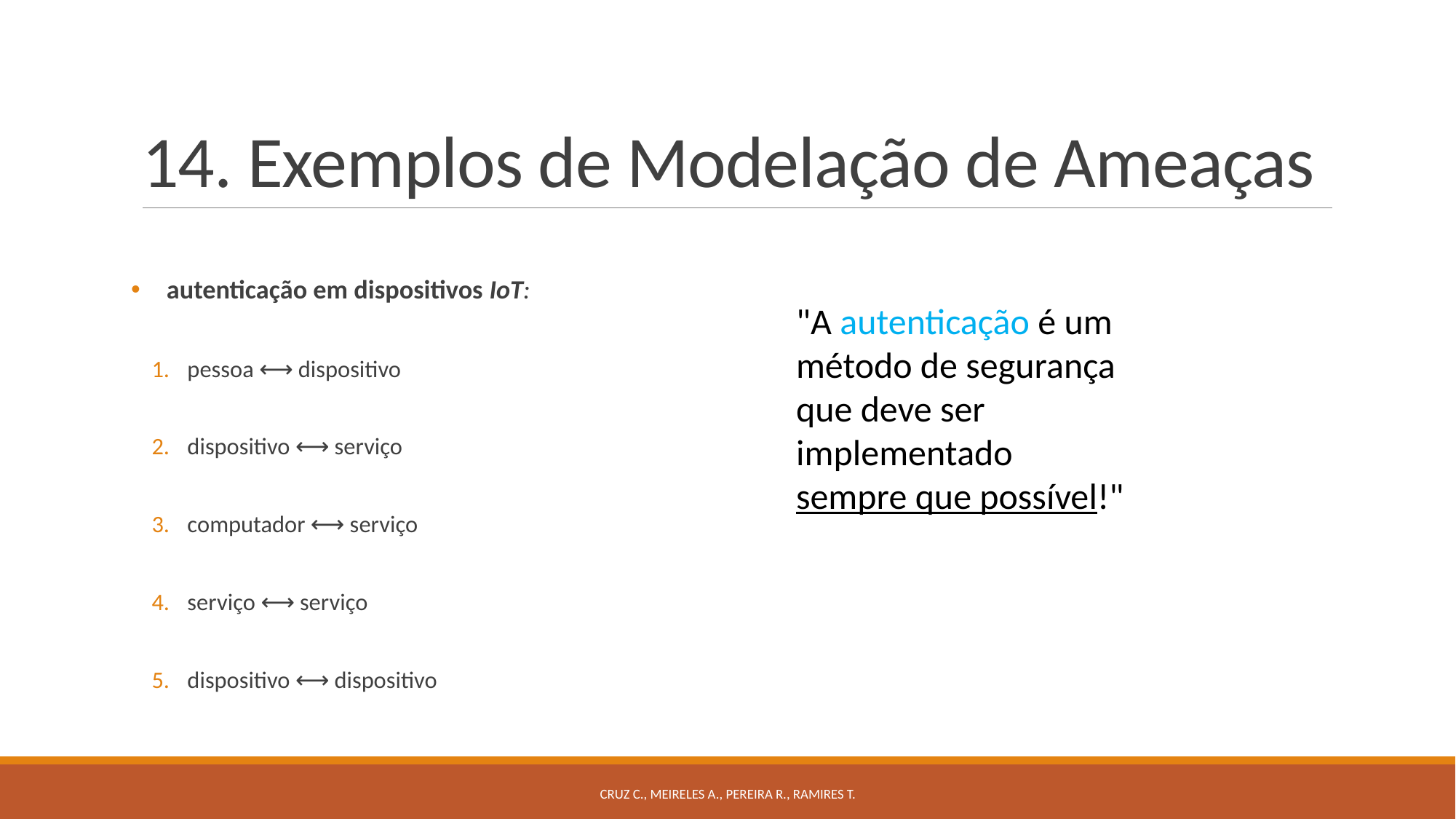

# 14. Exemplos de Modelação de Ameaças

autenticação em dispositivos IoT:

pessoa ⟷ dispositivo

dispositivo ⟷ serviço

computador ⟷ serviço

serviço ⟷ serviço

dispositivo ⟷ dispositivo

"A autenticação é um método de segurança que deve ser implementado sempre que possível!"
Cruz C., Meireles A., Pereira R., Ramires T.